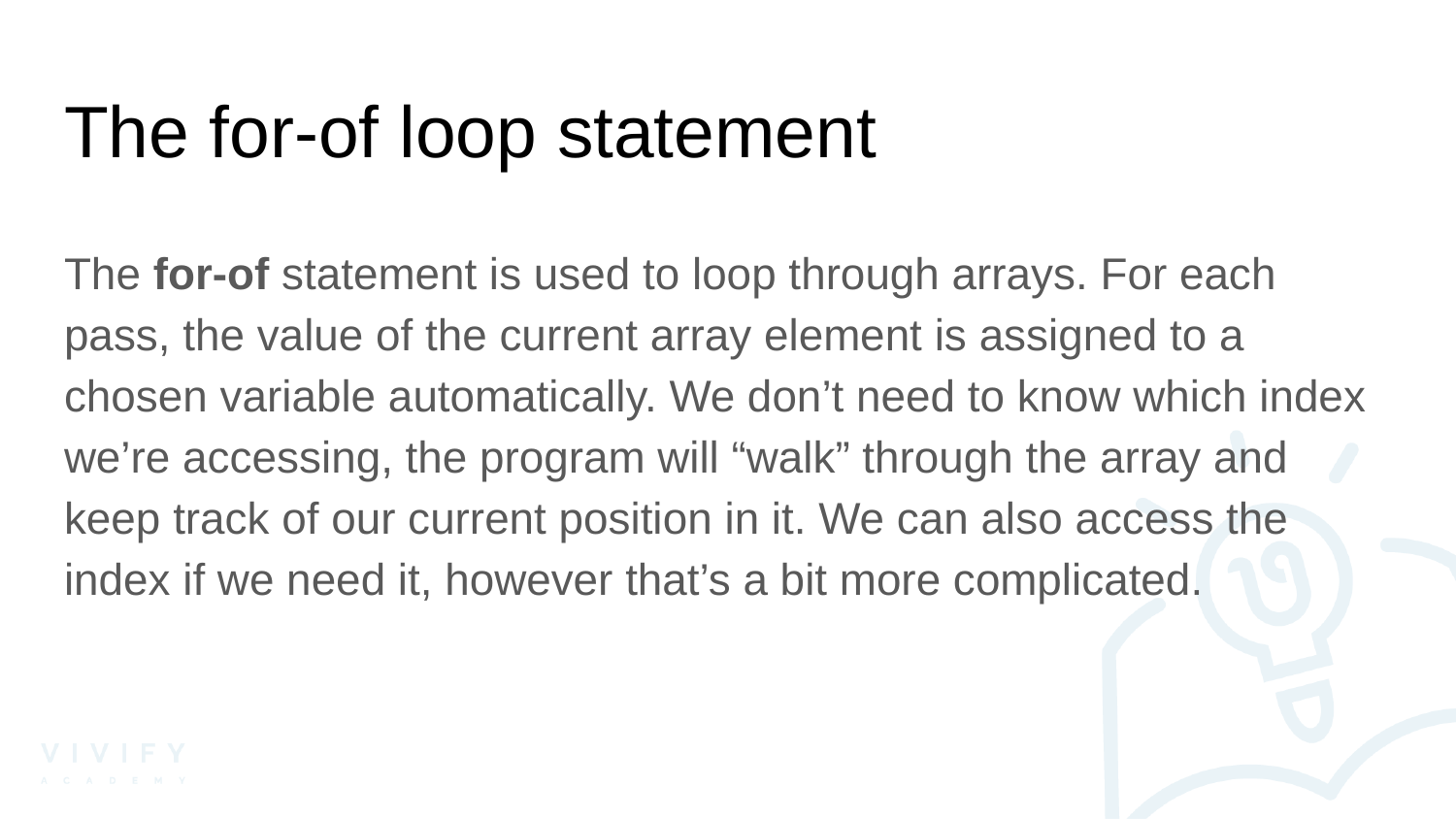

# The for-of loop statement
The for-of statement is used to loop through arrays. For each pass, the value of the current array element is assigned to a chosen variable automatically. We don’t need to know which index we’re accessing, the program will “walk” through the array and keep track of our current position in it. We can also access the index if we need it, however that’s a bit more complicated.